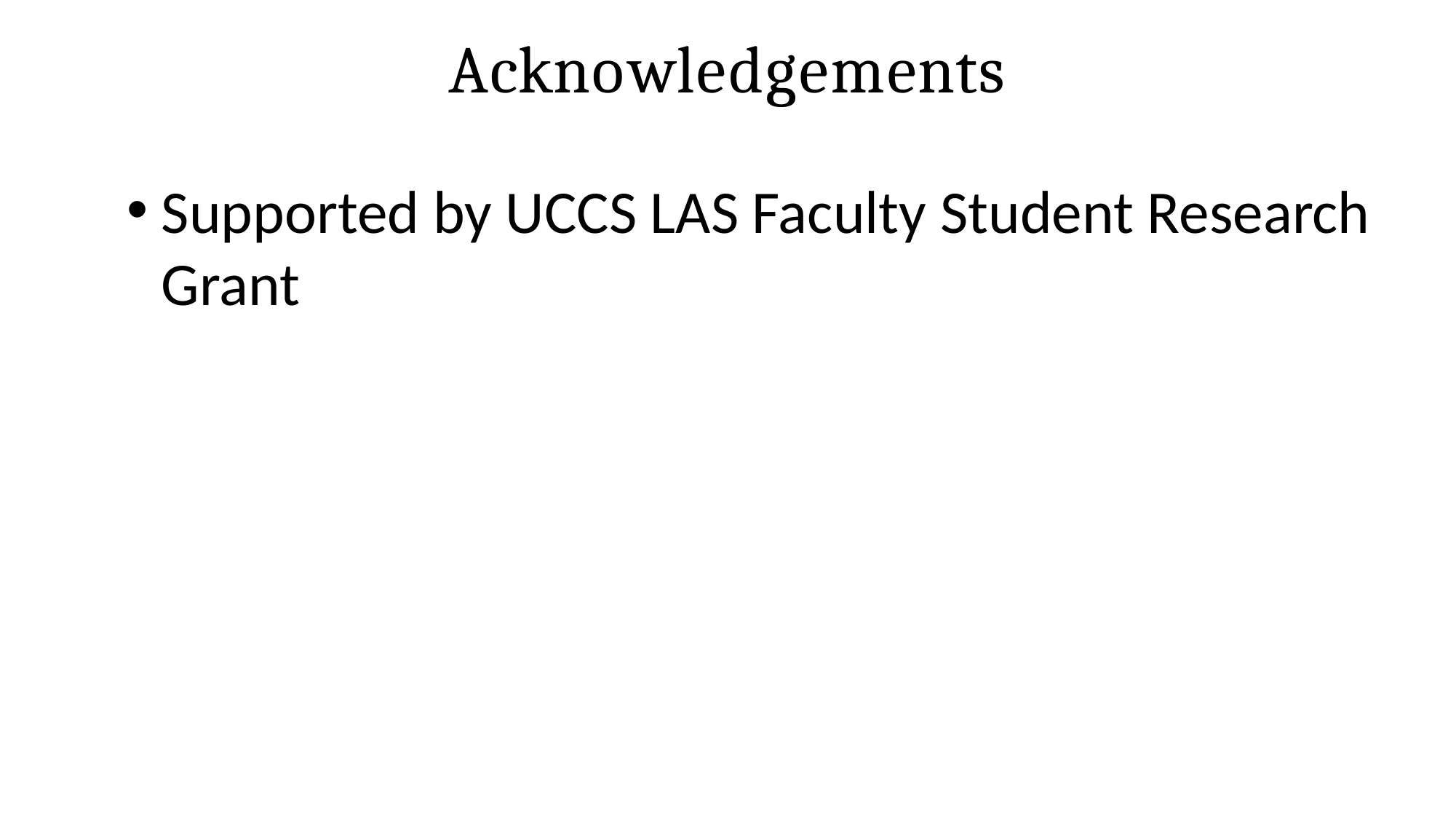

Acknowledgements
Supported by UCCS LAS Faculty Student Research Grant